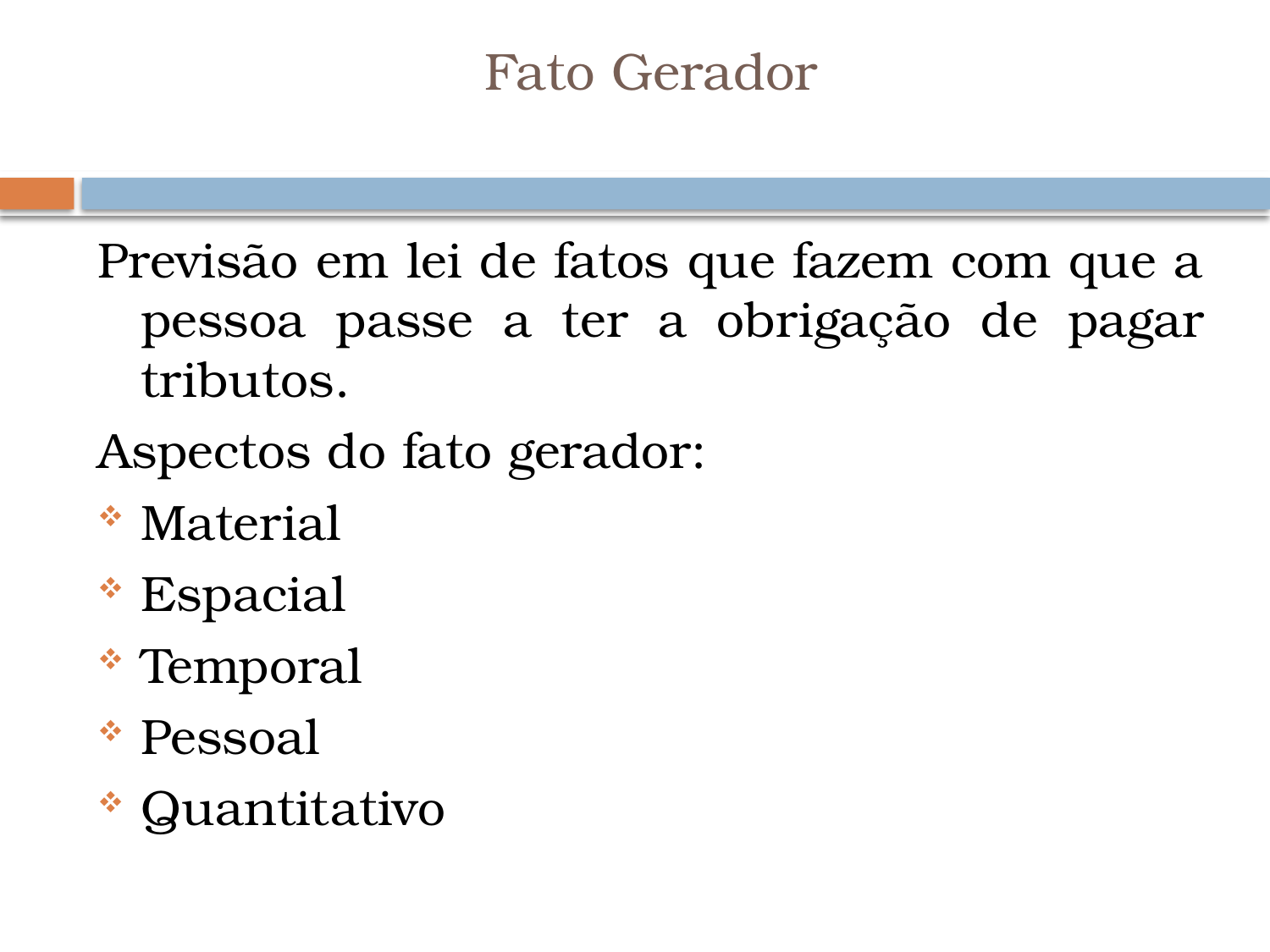

# Fato Gerador
Previsão em lei de fatos que fazem com que a pessoa passe a ter a obrigação de pagar tributos.
Aspectos do fato gerador:
Material
Espacial
Temporal
Pessoal
Quantitativo